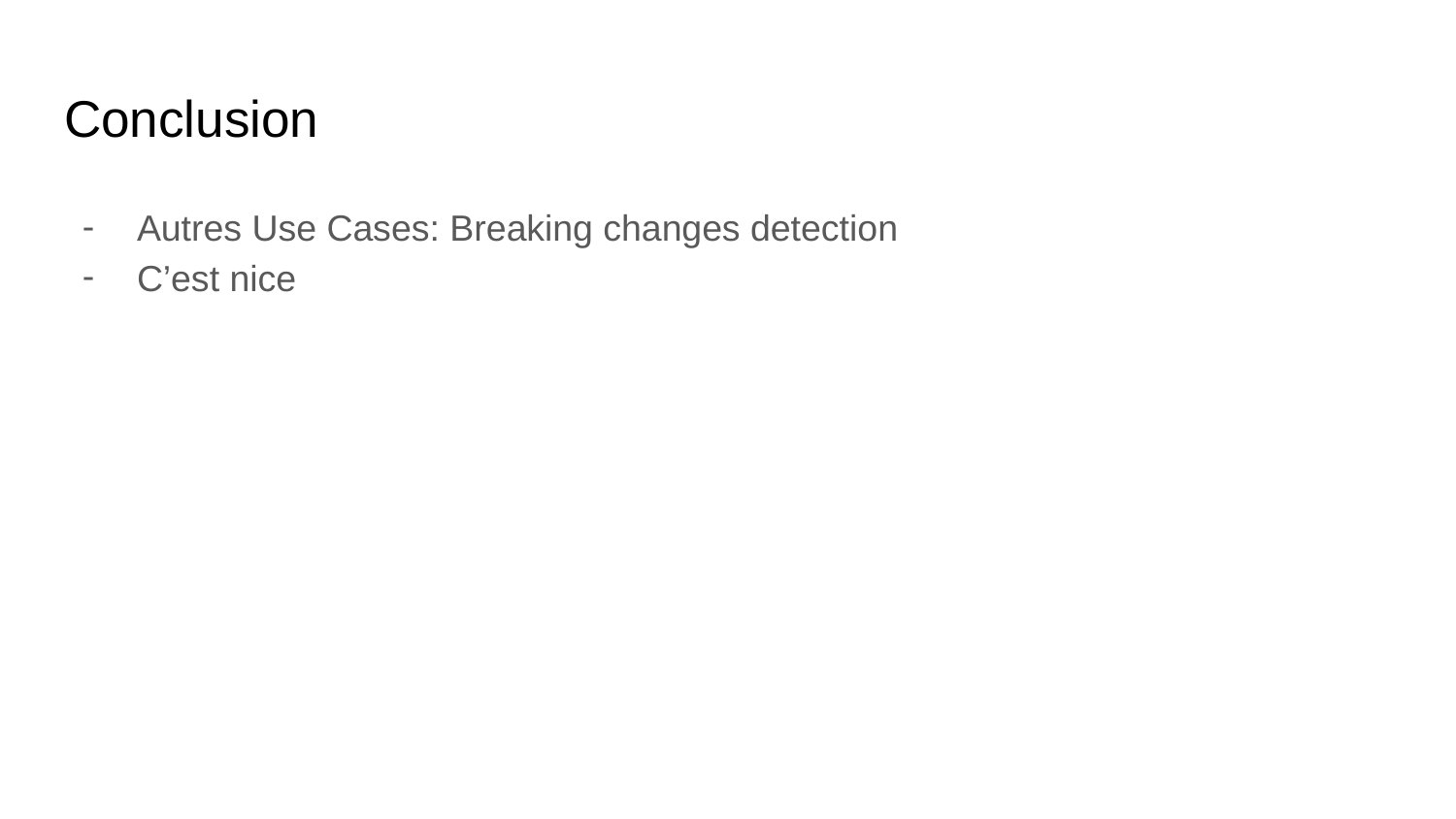

# Conclusion
Autres Use Cases: Breaking changes detection
C’est nice